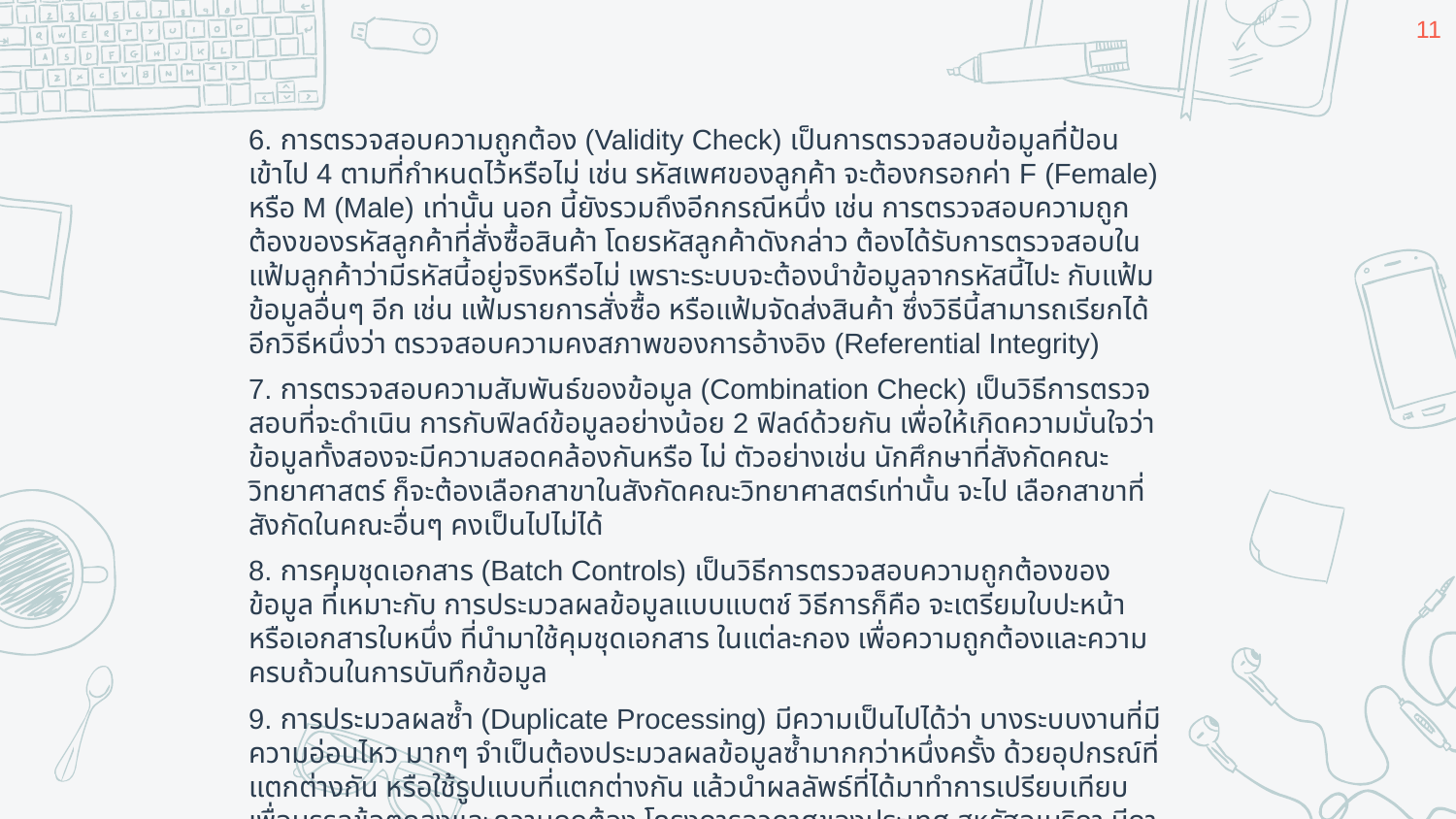

11
6. การตรวจสอบความถูกต้อง (Validity Check) เป็นการตรวจสอบข้อมูลที่ป้อนเข้าไป 4 ตามที่กําหนดไว้หรือไม่ เช่น รหัสเพศของลูกค้า จะต้องกรอกค่า F (Female) หรือ M (Male) เท่านั้น นอก นี้ยังรวมถึงอีกกรณีหนึ่ง เช่น การตรวจสอบความถูกต้องของรหัสลูกค้าที่สั่งซื้อสินค้า โดยรหัสลูกค้าดังกล่าว ต้องได้รับการตรวจสอบในแฟ้มลูกค้าว่ามีรหัสนี้อยู่จริงหรือไม่ เพราะระบบจะต้องนําข้อมูลจากรหัสนี้ไปะ กับแฟ้มข้อมูลอื่นๆ อีก เช่น แฟ้มรายการสั่งซื้อ หรือแฟ้มจัดส่งสินค้า ซึ่งวิธีนี้สามารถเรียกได้อีกวิธีหนึ่งว่า ตรวจสอบความคงสภาพของการอ้างอิง (Referential Integrity)
7. การตรวจสอบความสัมพันธ์ของข้อมูล (Combination Check) เป็นวิธีการตรวจสอบที่จะดําเนิน การกับฟิลด์ข้อมูลอย่างน้อย 2 ฟิลด์ด้วยกัน เพื่อให้เกิดความมั่นใจว่า ข้อมูลทั้งสองจะมีความสอดคล้องกันหรือ ไม่ ตัวอย่างเช่น นักศึกษาที่สังกัดคณะวิทยาศาสตร์ ก็จะต้องเลือกสาขาในสังกัดคณะวิทยาศาสตร์เท่านั้น จะไป เลือกสาขาที่สังกัดในคณะอื่นๆ คงเป็นไปไม่ได้
8. การคุมชุดเอกสาร (Batch Controls) เป็นวิธีการตรวจสอบความถูกต้องของข้อมูล ที่เหมาะกับ การประมวลผลข้อมูลแบบแบตช์ วิธีการก็คือ จะเตรียมใบปะหน้าหรือเอกสารใบหนึ่ง ที่นํามาใช้คุมชุดเอกสาร ในแต่ละกอง เพื่อความถูกต้องและความครบถ้วนในการบันทึกข้อมูล
9. การประมวลผลซ้ำ (Duplicate Processing) มีความเป็นไปได้ว่า บางระบบงานที่มีความอ่อนไหว มากๆ จําเป็นต้องประมวลผลข้อมูลซ้ำมากกว่าหนึ่งครั้ง ด้วยอุปกรณ์ที่แตกต่างกัน หรือใช้รูปแบบที่แตกต่างกัน แล้วนําผลลัพธ์ที่ได้มาทําการเปรียบเทียบเพื่อบรรลุข้อตกลงและความถูกต้อง โครงการอวกาศของประเทศ สหรัฐอเมริกา มีการนําคอมพิวเตอร์หลายเครื่อง หลายระบบ มาประมวลผลข้อมูลที่เหมือนๆ กัน แล้วนํามา เปรียบเทียบผลลัพธ์ ซึ่งการประมวลผลซ้ำเป็นการสร้างความแน่ใจในผลลัพธ์ว่า จะต้องมีความถูกต้องสูงสุด